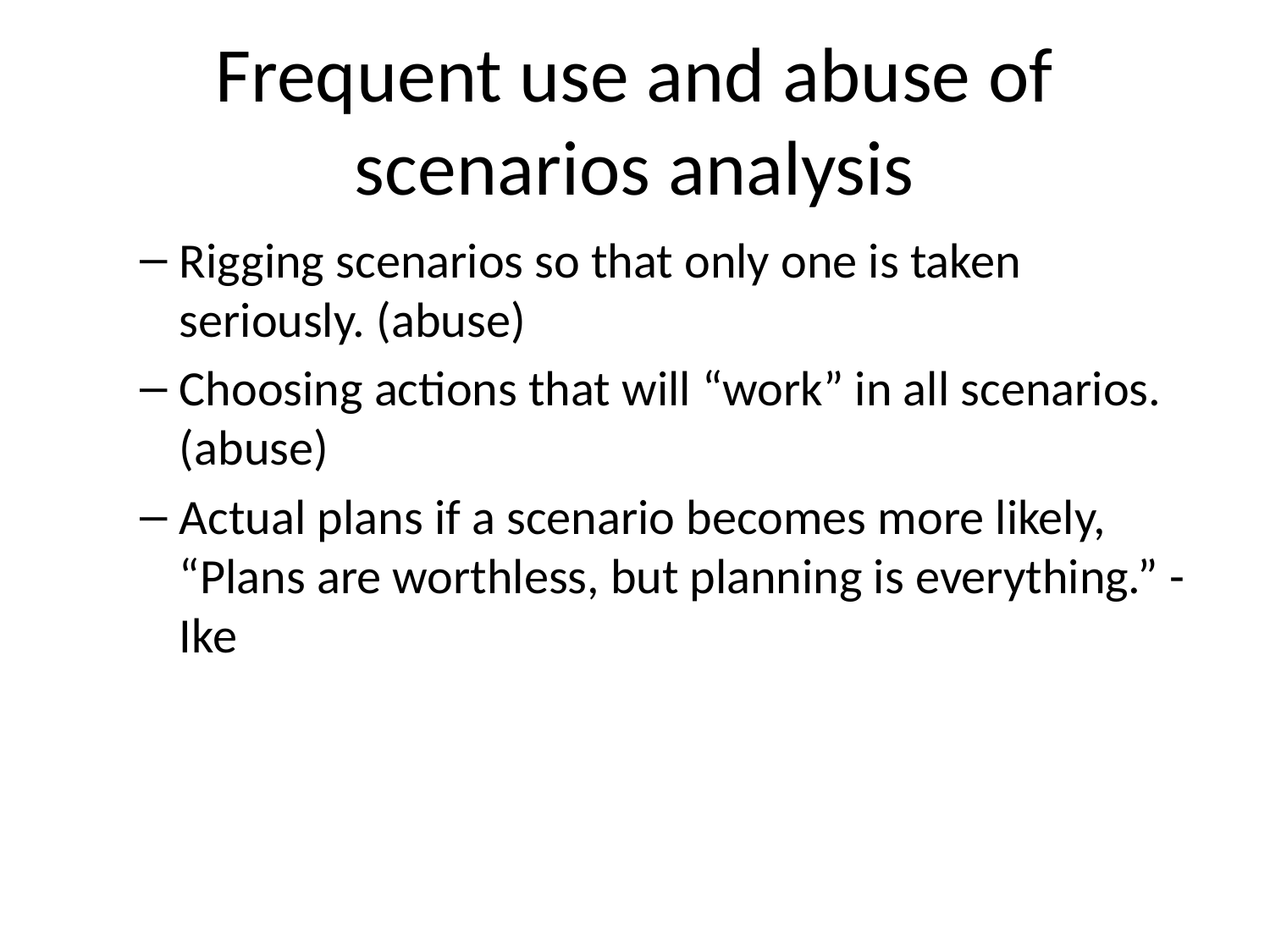

# Frequent use and abuse of scenarios analysis
Rigging scenarios so that only one is taken seriously. (abuse)
Choosing actions that will “work” in all scenarios. (abuse)
Actual plans if a scenario becomes more likely, “Plans are worthless, but planning is everything.” - Ike